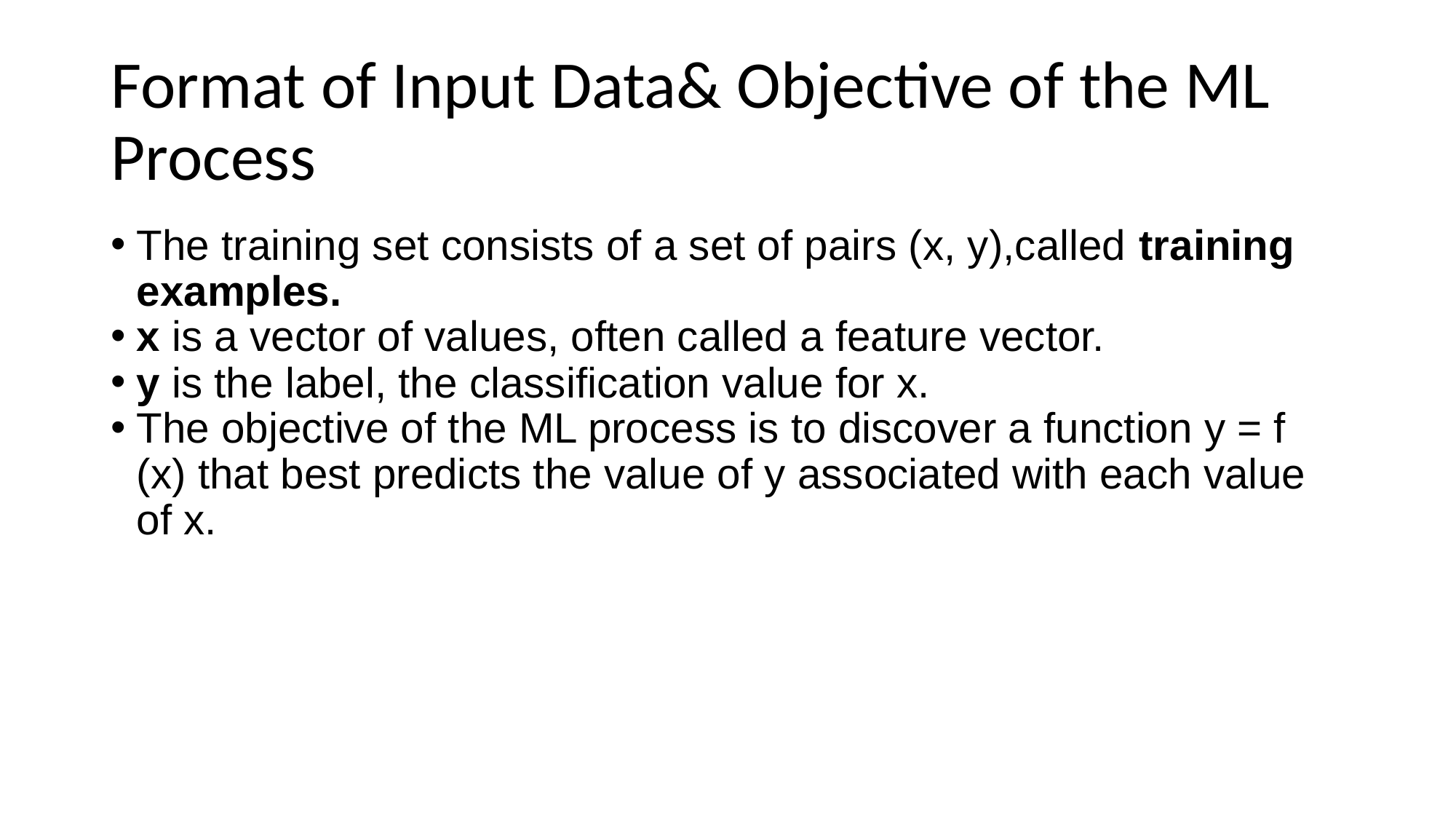

Format of Input Data& Objective of the ML Process
The training set consists of a set of pairs (x, y),called training examples.
x is a vector of values, often called a feature vector.
y is the label, the classification value for x.
The objective of the ML process is to discover a function y = f (x) that best predicts the value of y associated with each value of x.